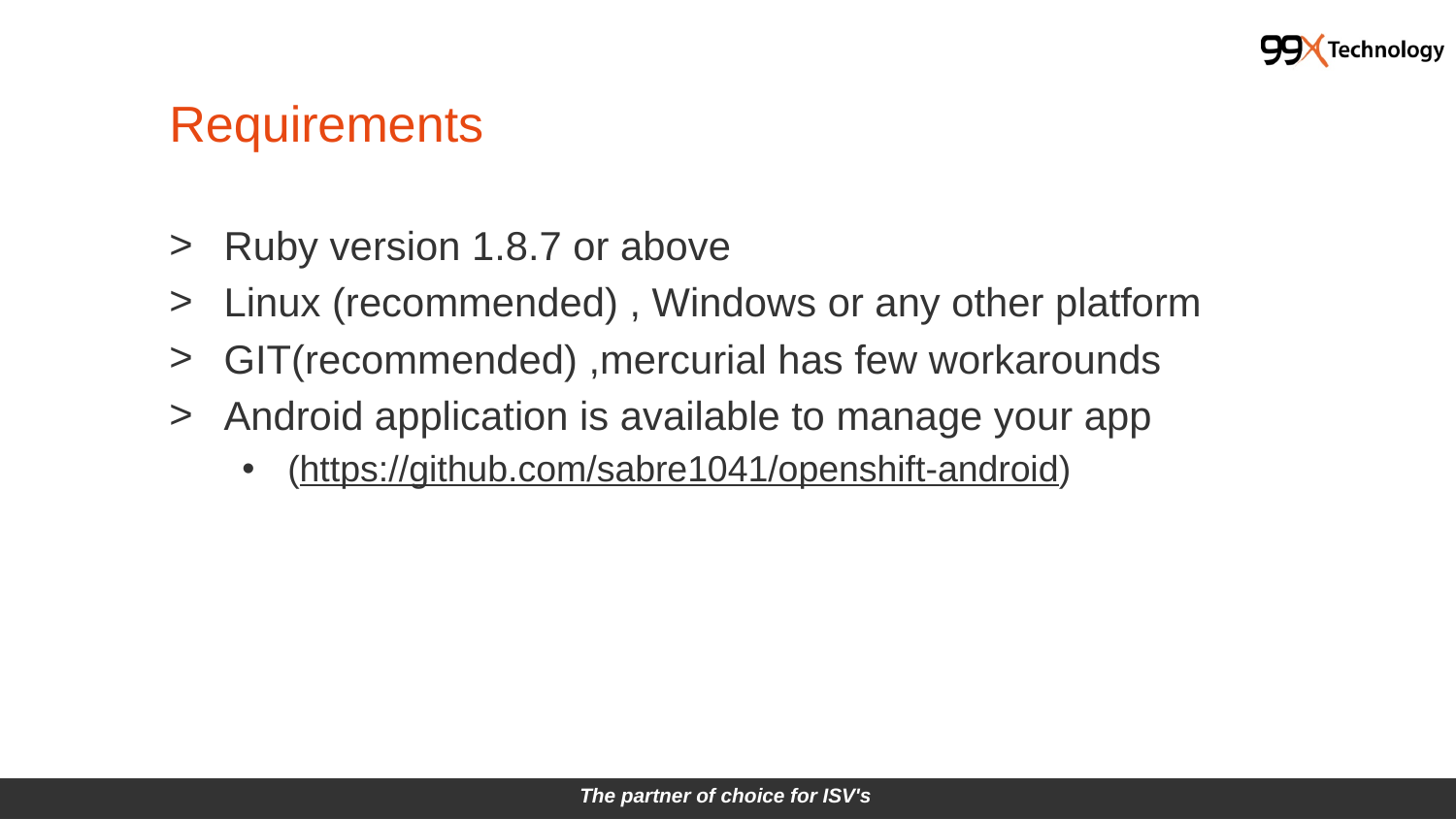

# Requirements
Ruby version 1.8.7 or above
Linux (recommended) , Windows or any other platform
GIT(recommended) ,mercurial has few workarounds
Android application is available to manage your app
(https://github.com/sabre1041/openshift-android)

The partner of choice for ISV's